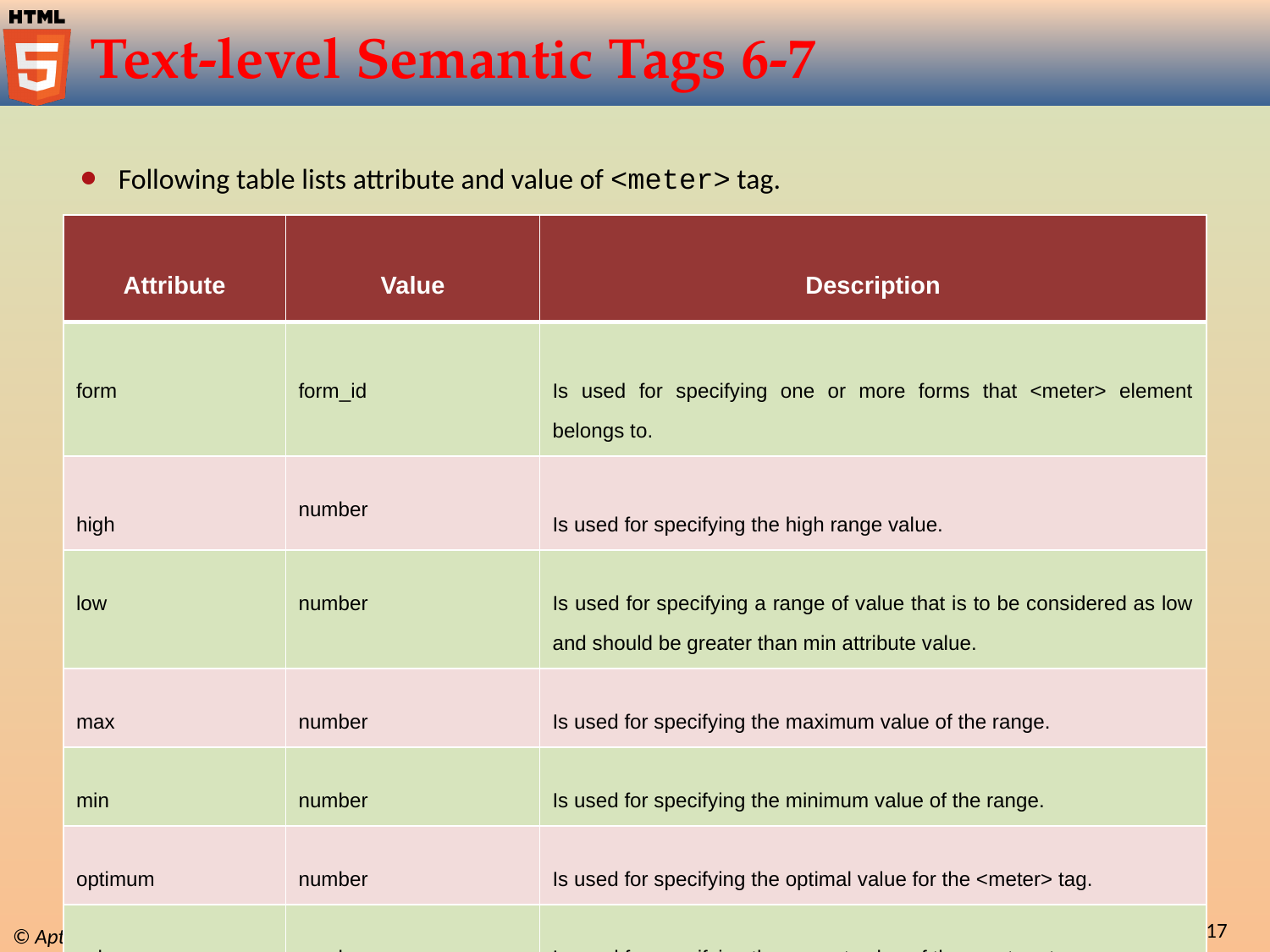

# Text-level Semantic Tags 6-7
Following table lists attribute and value of <meter> tag.
| Attribute | Value | Description |
| --- | --- | --- |
| form | form\_id | Is used for specifying one or more forms that <meter> element belongs to. |
| high | number | Is used for specifying the high range value. |
| low | number | Is used for specifying a range of value that is to be considered as low and should be greater than min attribute value. |
| max | number | Is used for specifying the maximum value of the range. |
| min | number | Is used for specifying the minimum value of the range. |
| optimum | number | Is used for specifying the optimal value for the <meter> tag. |
| value | number | Is used for specifying the current value of the <meter> tag. |
Creating Navigational Aids and Division-Based Layout / Session 8
17